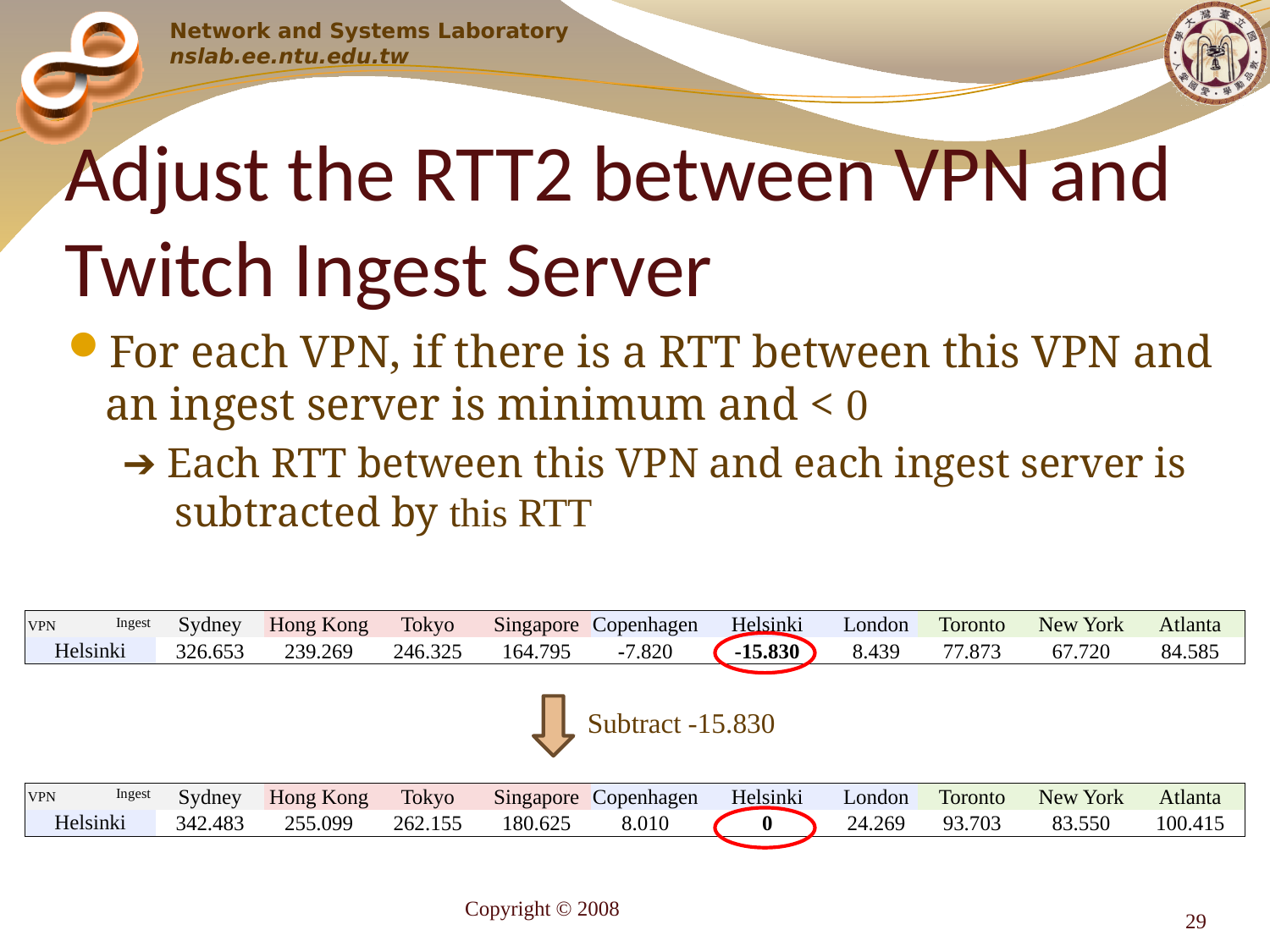

# Adjust the RTT2 between VPN and Twitch Ingest Server

For each VPN, if there is a RTT between this VPN and an ingest server is minimum and < 0
➔ Each RTT between this VPN and each ingest server is
     subtracted by this RTT
Ingest
VPN
|  | Sydney | Hong Kong | Tokyo | Singapore | Copenhagen | Helsinki | London | Toronto | New York | Atlanta |
| --- | --- | --- | --- | --- | --- | --- | --- | --- | --- | --- |
| Helsinki | 326.653 | 239.269 | 246.325 | 164.795 | -7.820 | -15.830 | 8.439 | 77.873 | 67.720 | 84.585 |

Subtract -15.830
Ingest
VPN
|  | Sydney | Hong Kong | Tokyo | Singapore | Copenhagen | Helsinki | London | Toronto | New York | Atlanta |
| --- | --- | --- | --- | --- | --- | --- | --- | --- | --- | --- |
| Helsinki | 342.483 | 255.099 | 262.155 | 180.625 | 8.010 | 0 | 24.269 | 93.703 | 83.550 | 100.415 |

Copyright © 2008
29